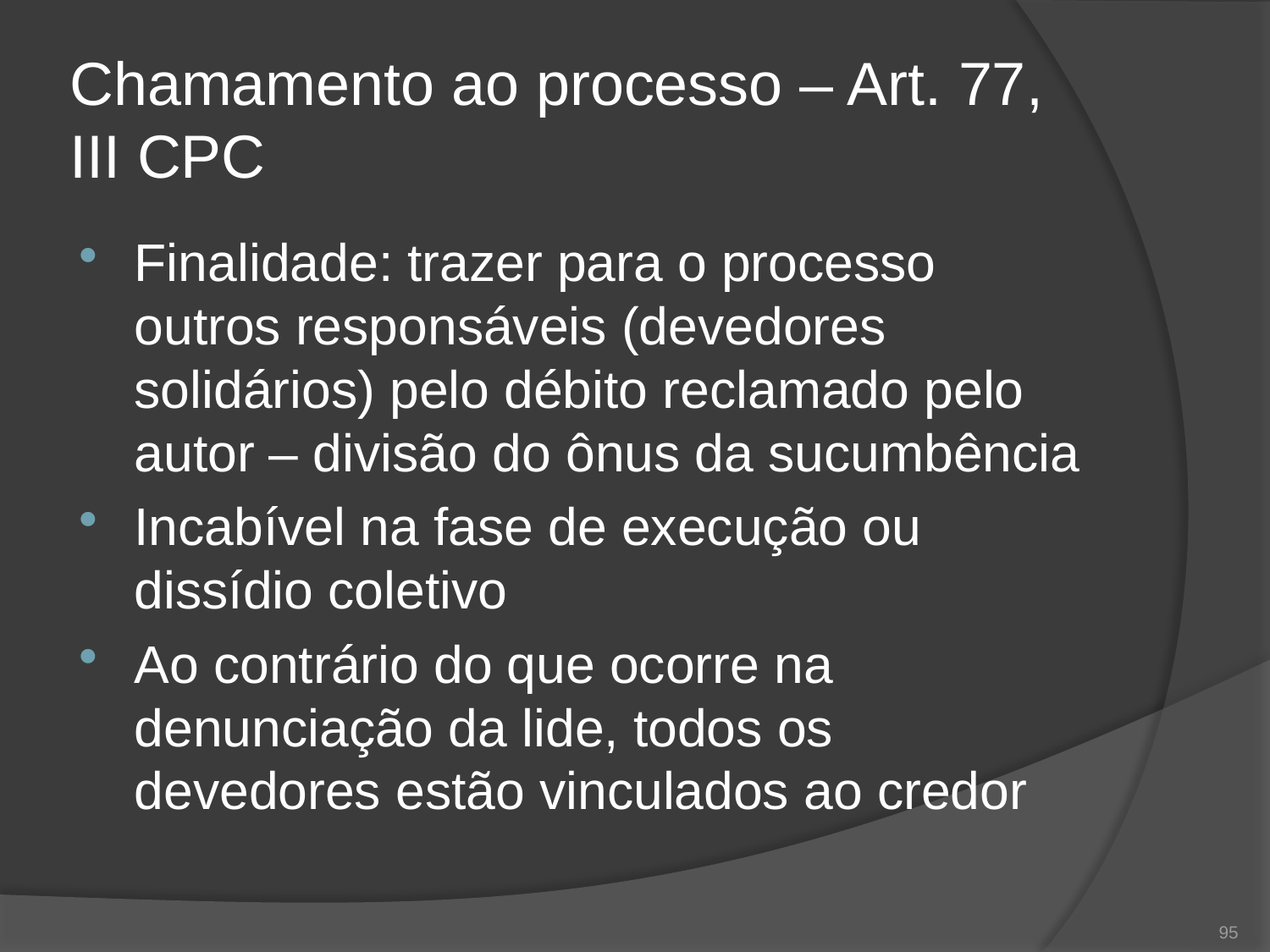

# Chamamento ao processo – Art. 77, III CPC
Finalidade: trazer para o processo outros responsáveis (devedores solidários) pelo débito reclamado pelo autor – divisão do ônus da sucumbência
Incabível na fase de execução ou dissídio coletivo
Ao contrário do que ocorre na denunciação da lide, todos os devedores estão vinculados ao credor
95